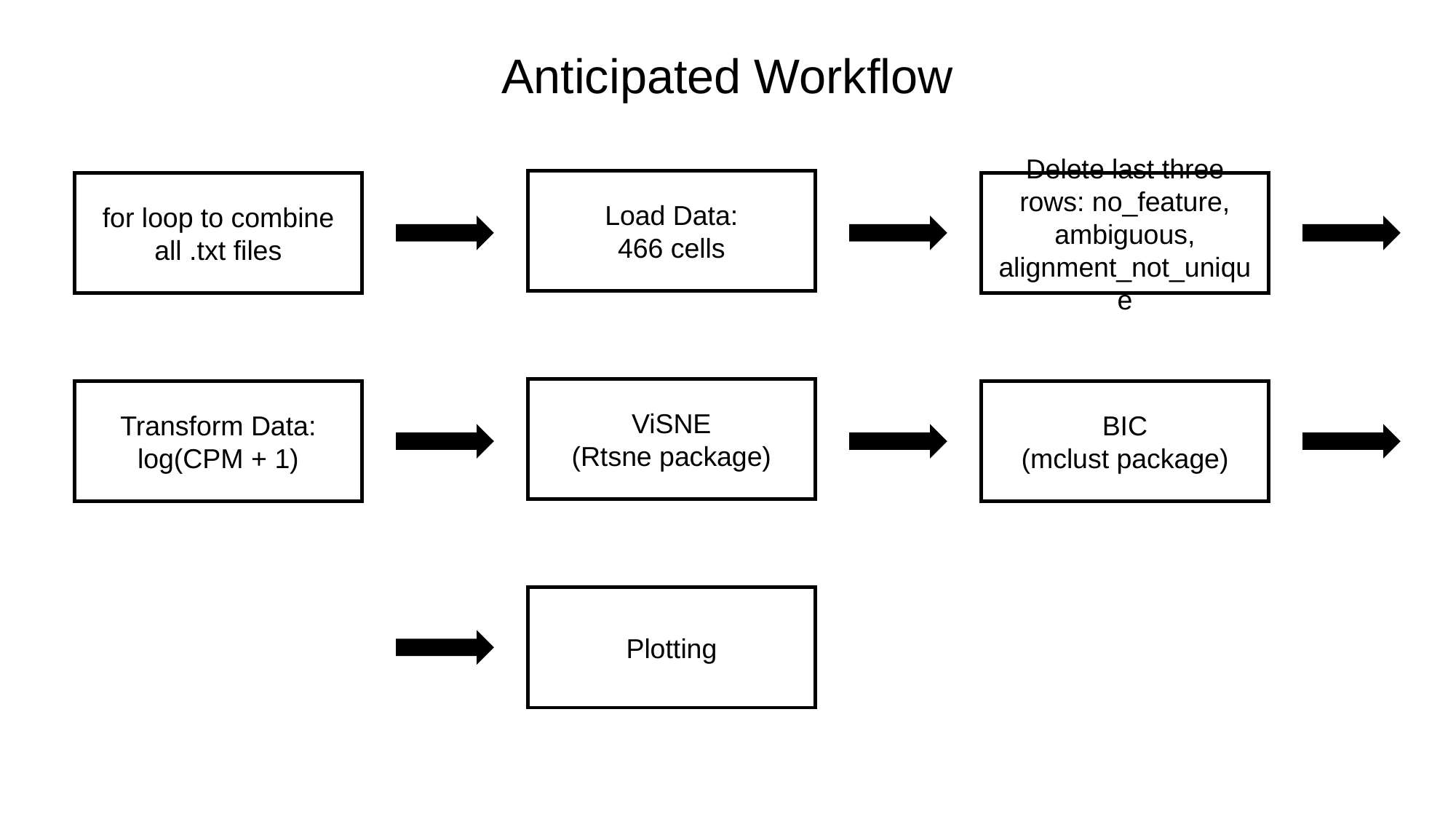

Anticipated Workflow
Load Data:
466 cells
for loop to combine all .txt files
Delete last three rows: no_feature, ambiguous, alignment_not_unique

ViSNE
(Rtsne package)
Transform Data:
log(CPM + 1)
BIC
(mclust package)

Plotting